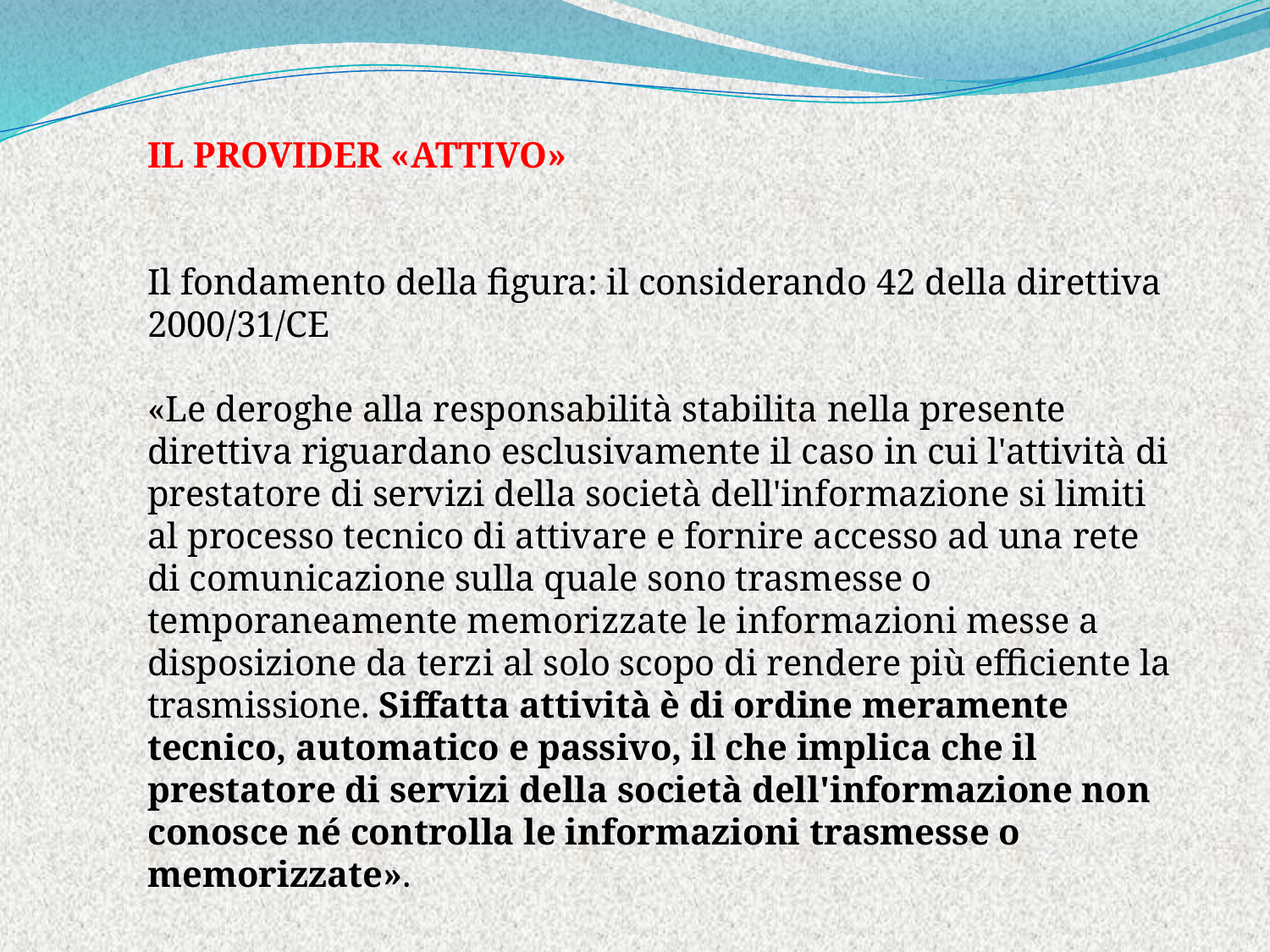

IL PROVIDER «ATTIVO»

Il fondamento della figura: il considerando 42 della direttiva
2000/31/CE

«Le deroghe alla responsabilità stabilita nella presente direttiva riguardano esclusivamente il caso in cui l'attività di prestatore di servizi della società dell'informazione si limiti al processo tecnico di attivare e fornire accesso ad una rete di comunicazione sulla quale sono trasmesse o temporaneamente memorizzate le informazioni messe a disposizione da terzi al solo scopo di rendere più efficiente la trasmissione. Siffatta attività è di ordine meramente tecnico, automatico e passivo, il che implica che il prestatore di servizi della società dell'informazione non conosce né controlla le informazioni trasmesse o memorizzate».